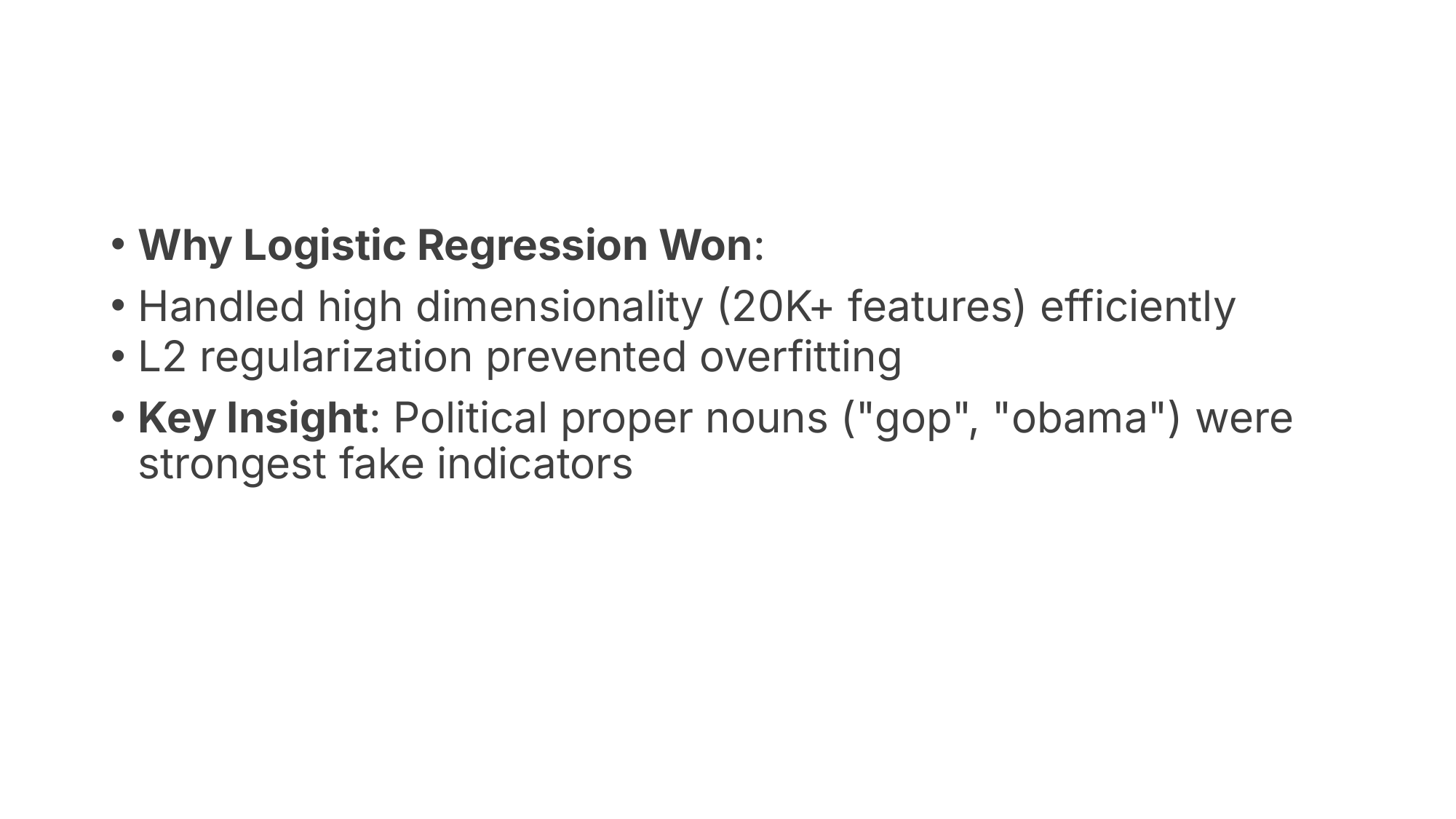

#
Why Logistic Regression Won:
Handled high dimensionality (20K+ features) efficiently
L2 regularization prevented overfitting
Key Insight: Political proper nouns ("gop", "obama") were strongest fake indicators